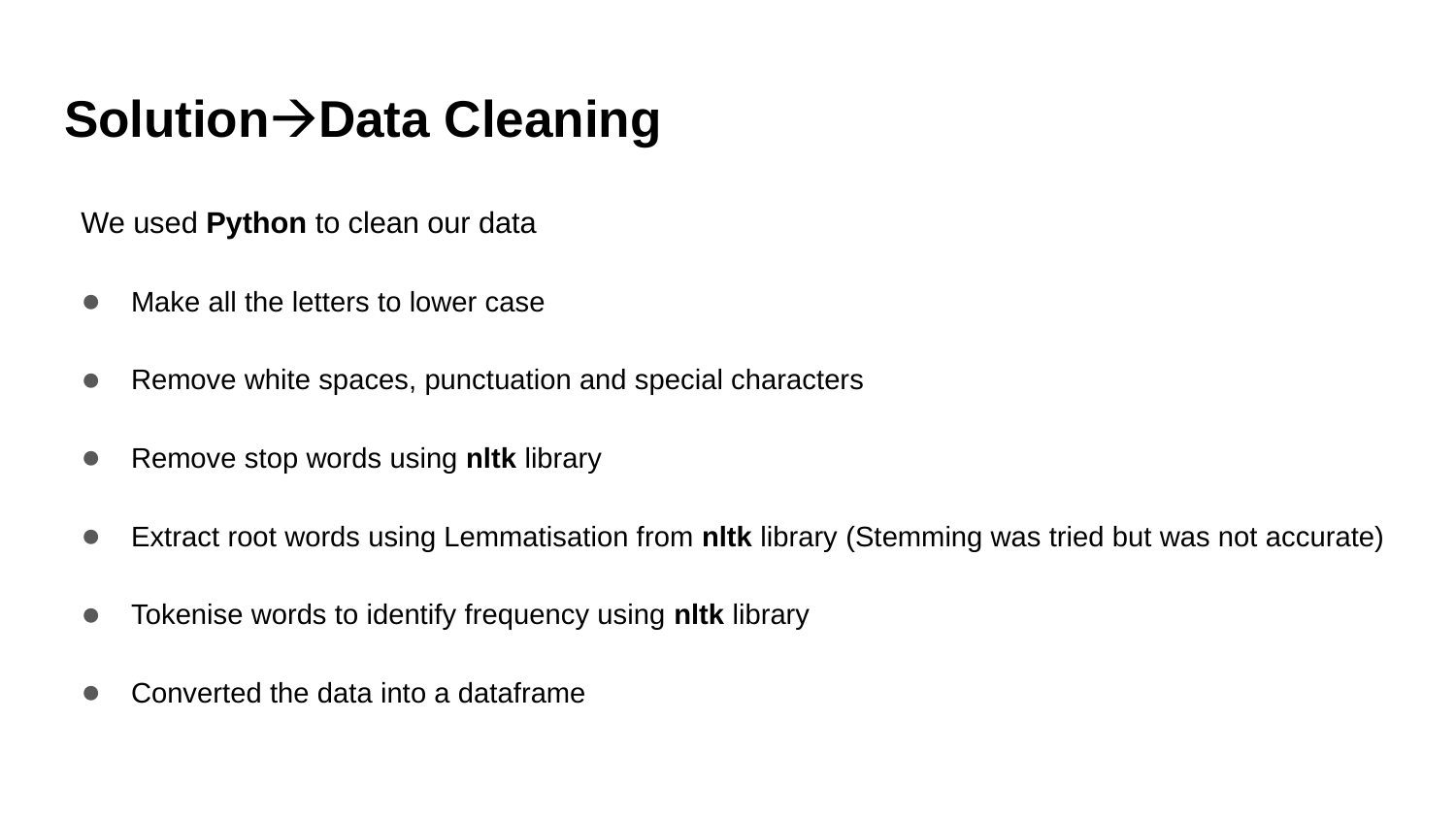

# Solution🡪Data Cleaning
We used Python to clean our data

Make all the letters to lower case

Remove white spaces, punctuation and special characters

Remove stop words using nltk library

Extract root words using Lemmatisation from nltk library (Stemming was tried but was not accurate)

Tokenise words to identify frequency using nltk library

Converted the data into a dataframe